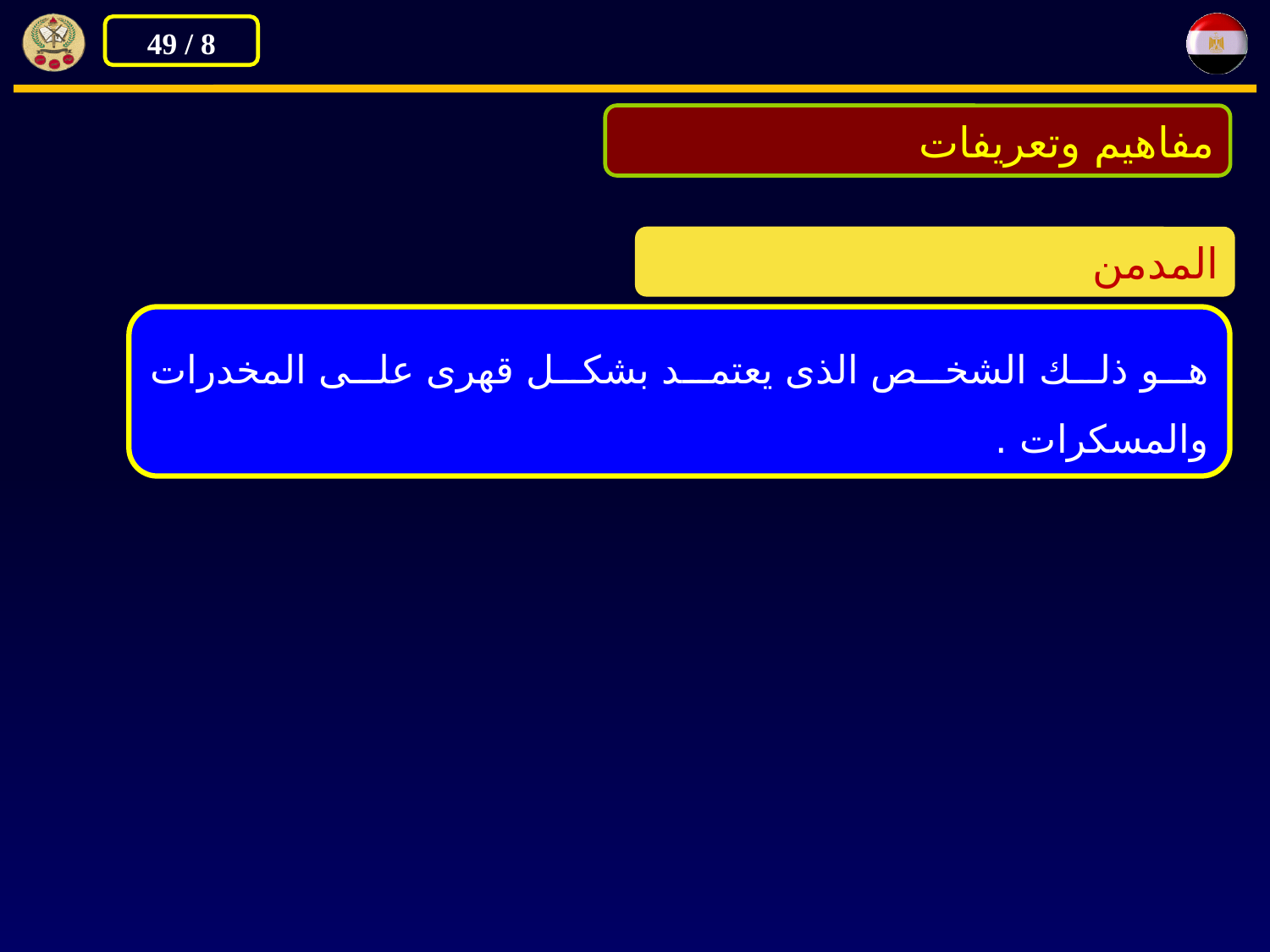

مفاهيم وتعريفات
المدمن
هو ذلك الشخص الذى يعتمد بشكل قهرى على المخدرات والمسكرات .